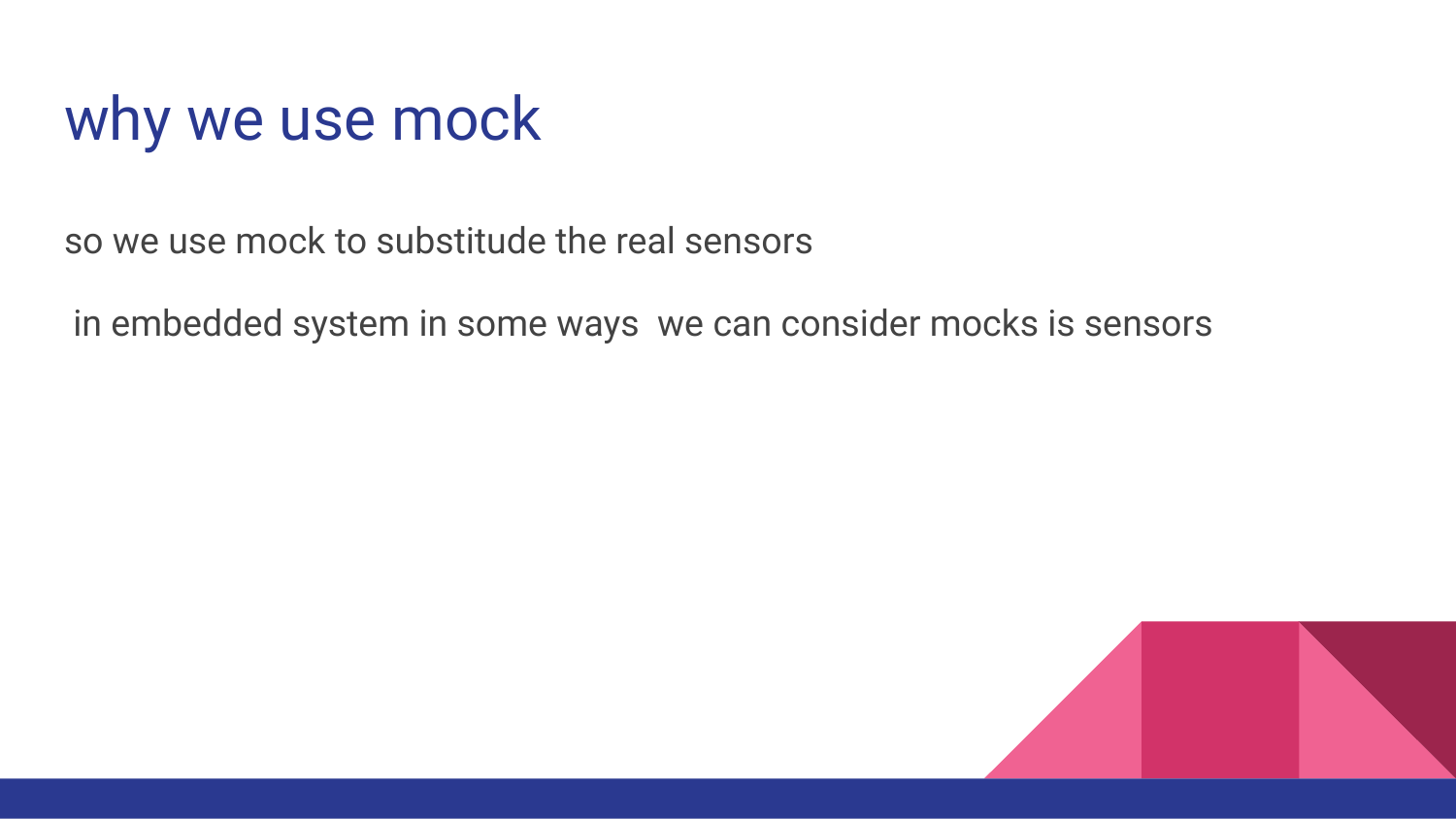

# why we use mock
so we use mock to substitude the real sensors
 in embedded system in some ways  we can consider mocks is sensors